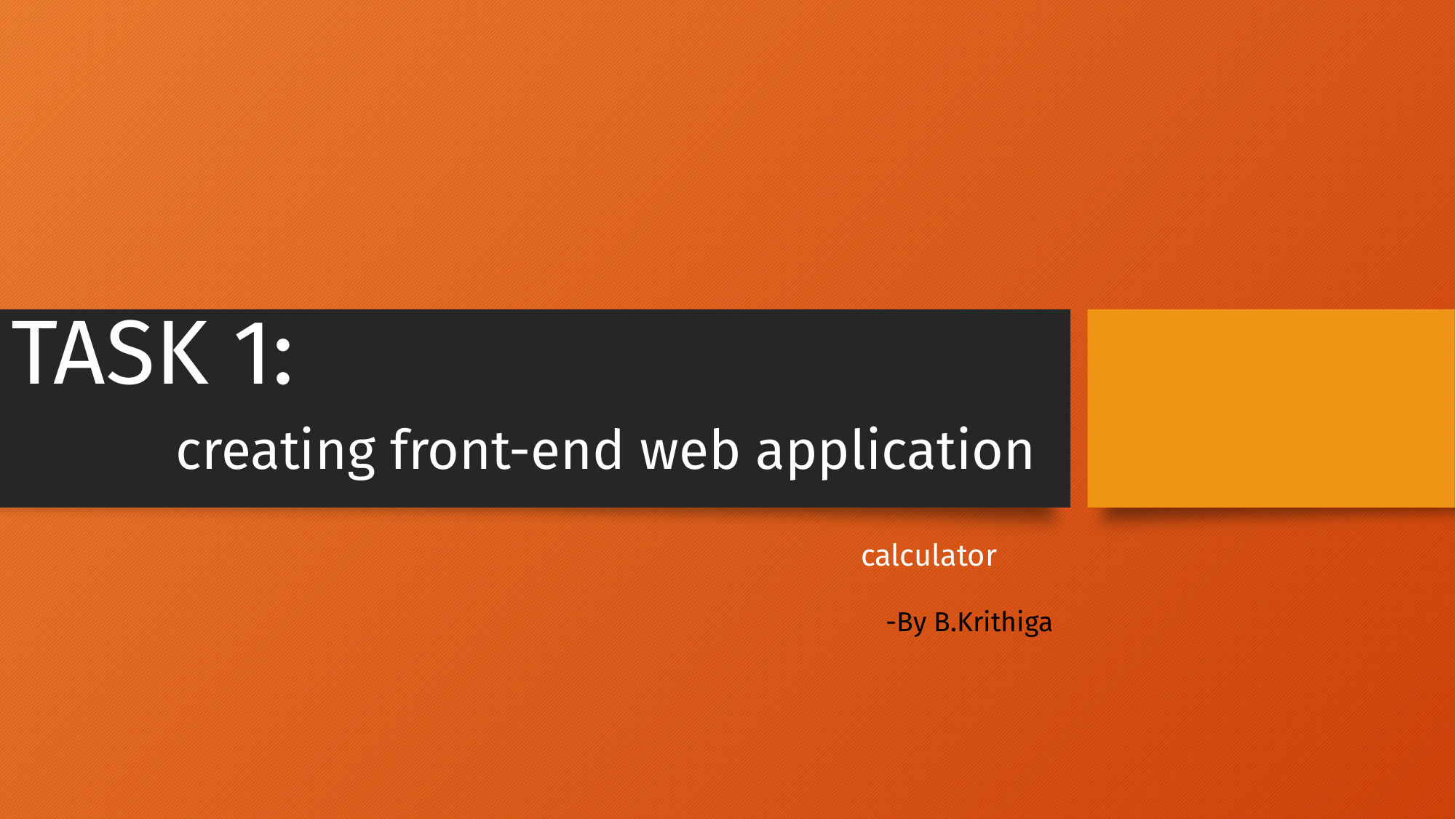

# TASK 1:
creating front-end web application
calculator
-By B.Krithiga